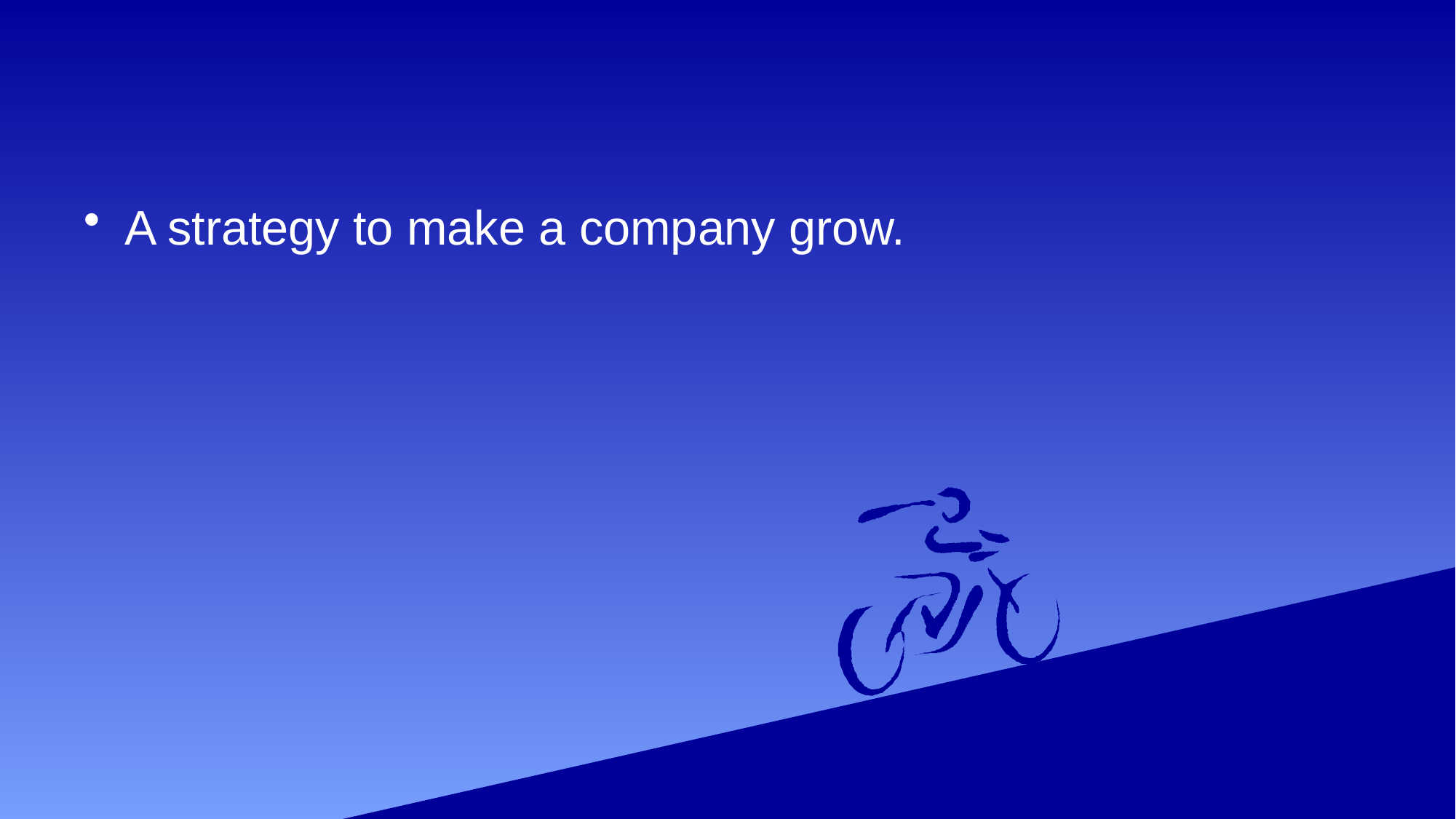

#
A strategy to make a company grow.